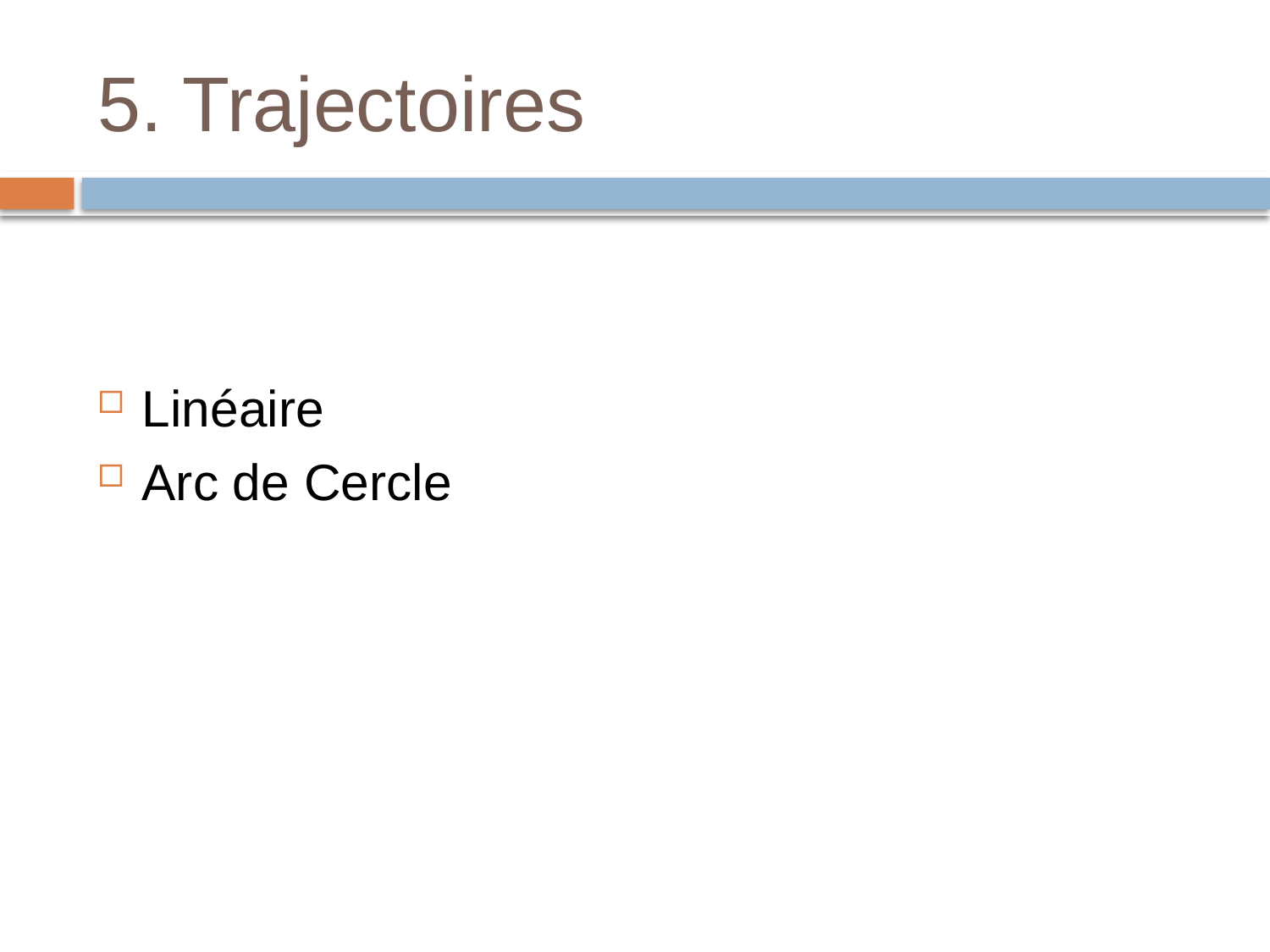

# 5. Trajectoires

Linéaire
Arc de Cercle